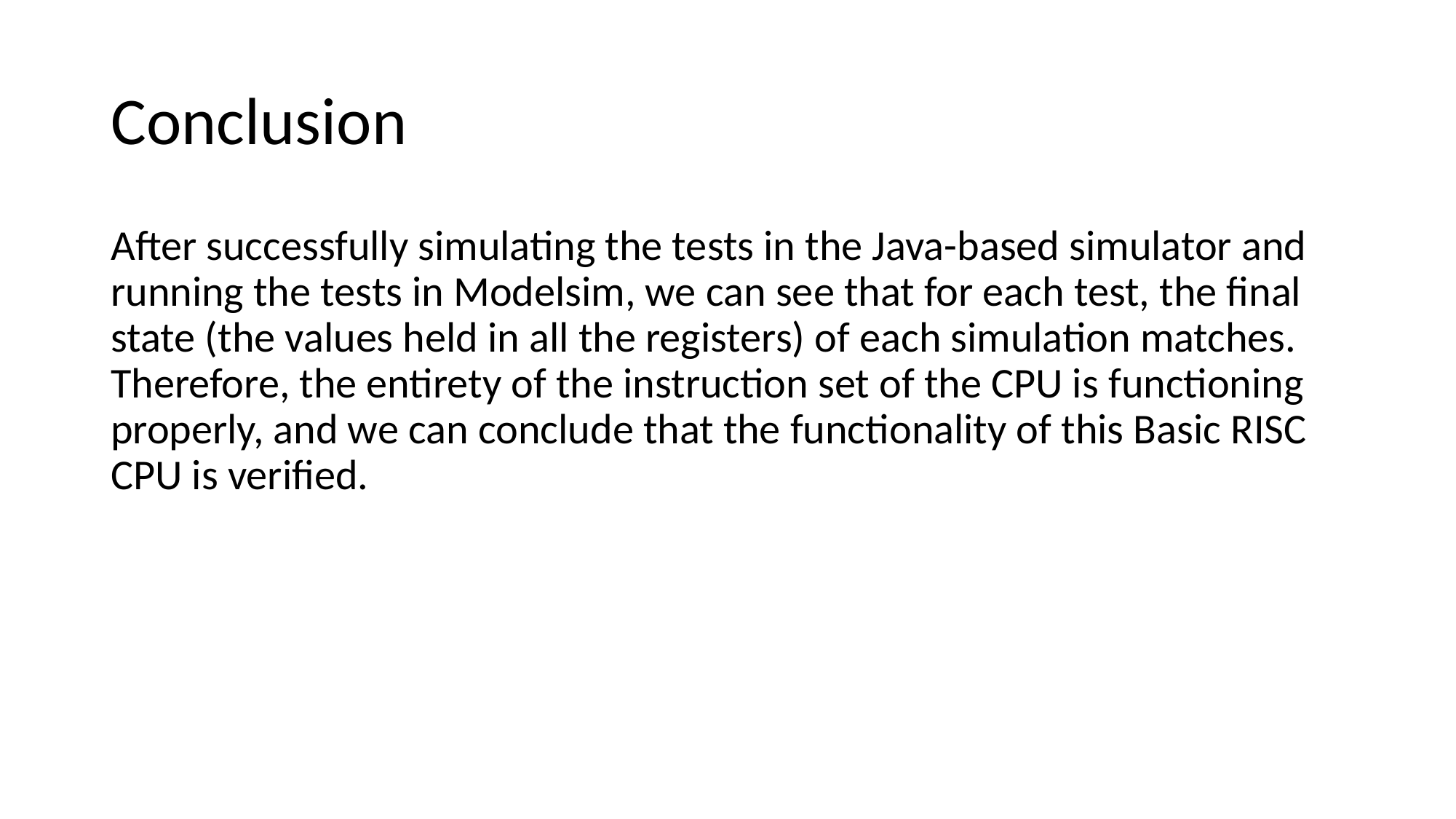

# Conclusion
After successfully simulating the tests in the Java-based simulator and running the tests in Modelsim, we can see that for each test, the final state (the values held in all the registers) of each simulation matches. Therefore, the entirety of the instruction set of the CPU is functioning properly, and we can conclude that the functionality of this Basic RISC CPU is verified.